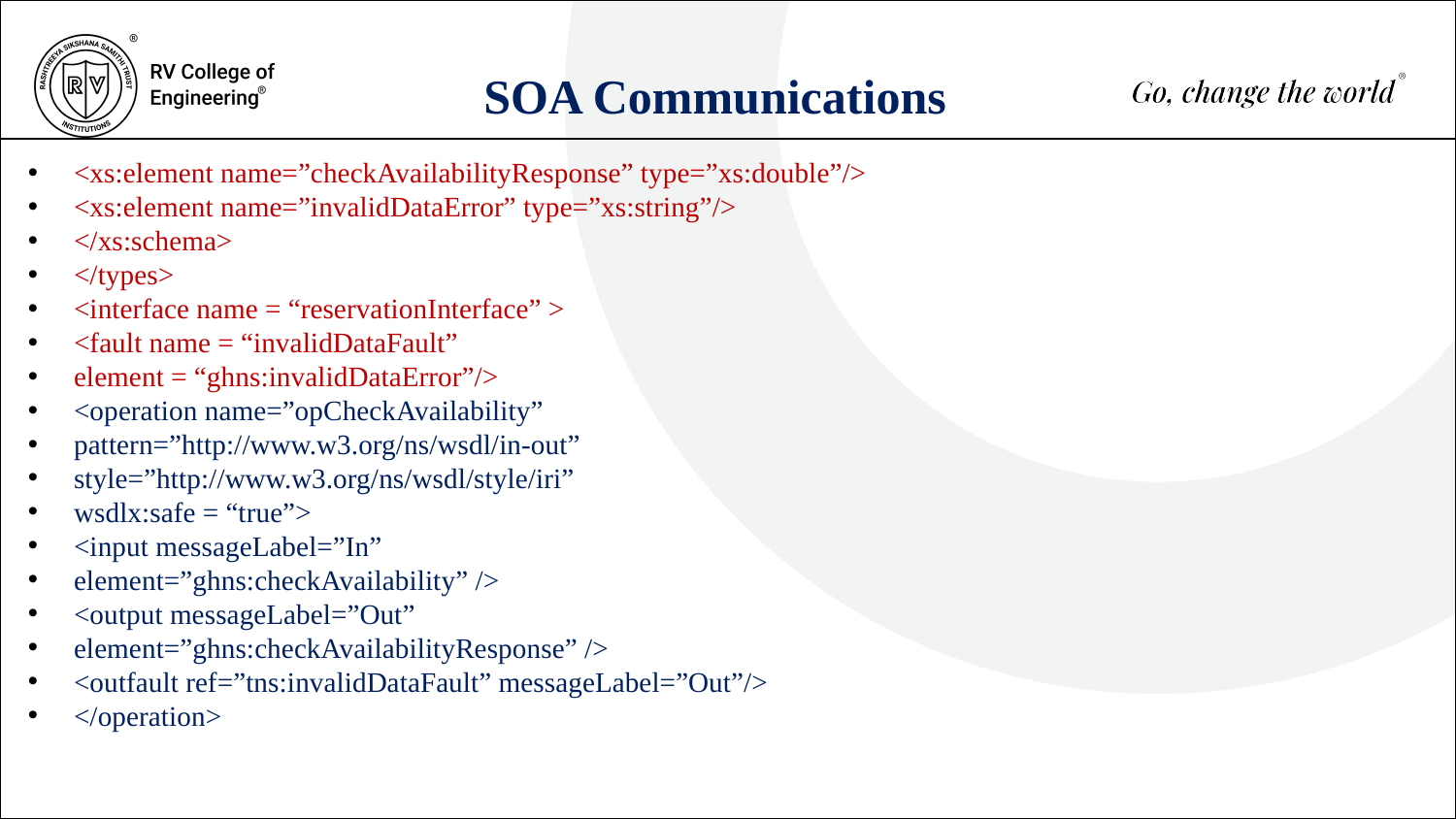

SOA Communications

<xs:element name=”checkAvailabilityResponse” type=”xs:double”/>
<xs:element name=”invalidDataError” type=”xs:string”/>
</xs:schema>
</types>
<interface name = “reservationInterface” >
<fault name = “invalidDataFault”
element = “ghns:invalidDataError”/>
<operation name=”opCheckAvailability”
pattern=”http://www.w3.org/ns/wsdl/in-out”
style=”http://www.w3.org/ns/wsdl/style/iri”
wsdlx:safe = “true”>
<input messageLabel=”In”
element=”ghns:checkAvailability” />
<output messageLabel=”Out”
element=”ghns:checkAvailabilityResponse” />
<outfault ref=”tns:invalidDataFault” messageLabel=”Out”/>
</operation>